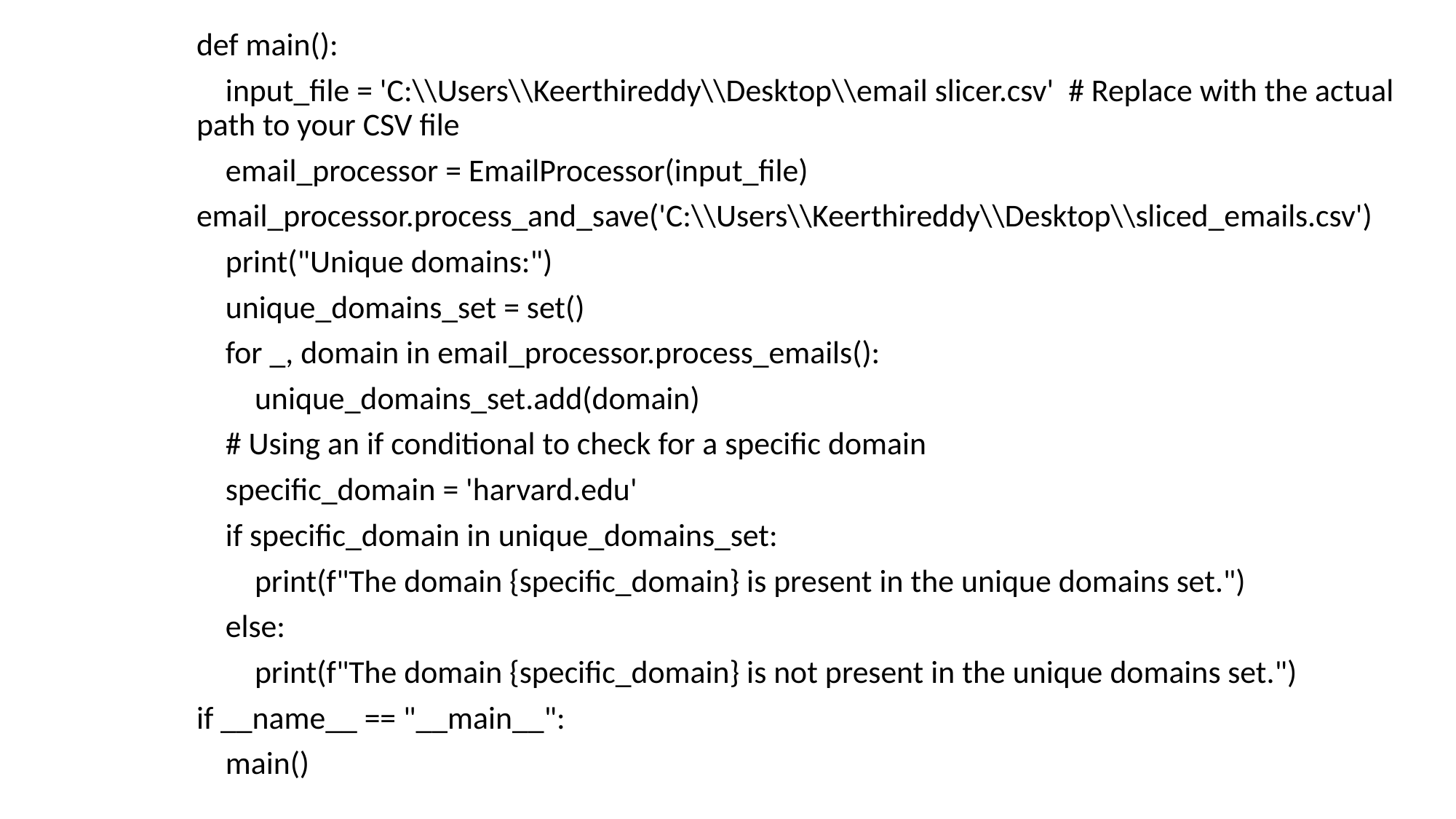

def main():
    input_file = 'C:\\Users\\Keerthireddy\\Desktop\\email slicer.csv'  # Replace with the actual path to your CSV file
    email_processor = EmailProcessor(input_file)
email_processor.process_and_save('C:\\Users\\Keerthireddy\\Desktop\\sliced_emails.csv')
    print("Unique domains:")
    unique_domains_set = set()
    for _, domain in email_processor.process_emails():
        unique_domains_set.add(domain)
    # Using an if conditional to check for a specific domain
    specific_domain = 'harvard.edu'
    if specific_domain in unique_domains_set:
        print(f"The domain {specific_domain} is present in the unique domains set.")
    else:
        print(f"The domain {specific_domain} is not present in the unique domains set.")
if __name__ == "__main__":
    main()